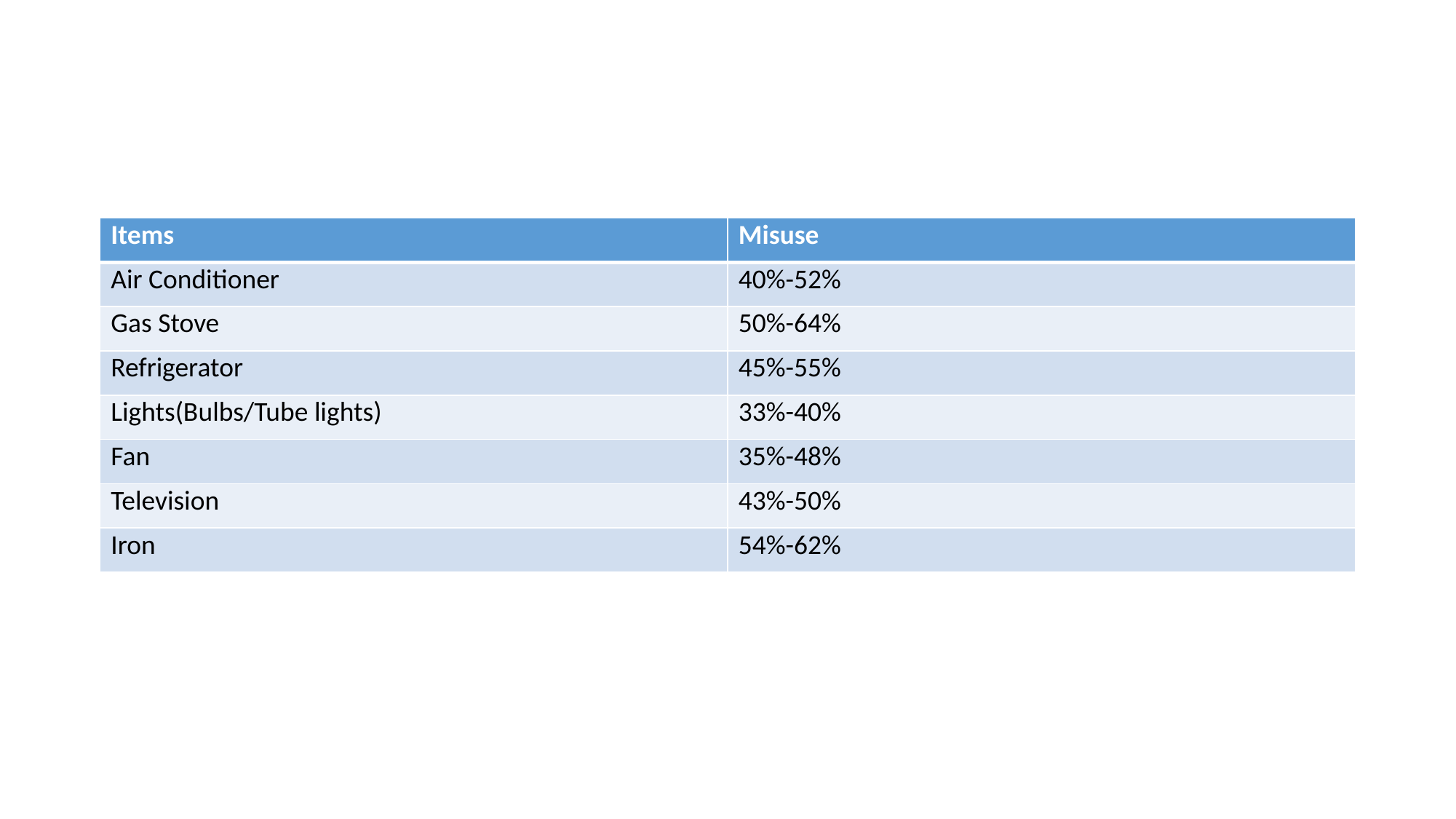

| Items | Misuse |
| --- | --- |
| Air Conditioner | 40%-52% |
| Gas Stove | 50%-64% |
| Refrigerator | 45%-55% |
| Lights(Bulbs/Tube lights) | 33%-40% |
| Fan | 35%-48% |
| Television | 43%-50% |
| Iron | 54%-62% |